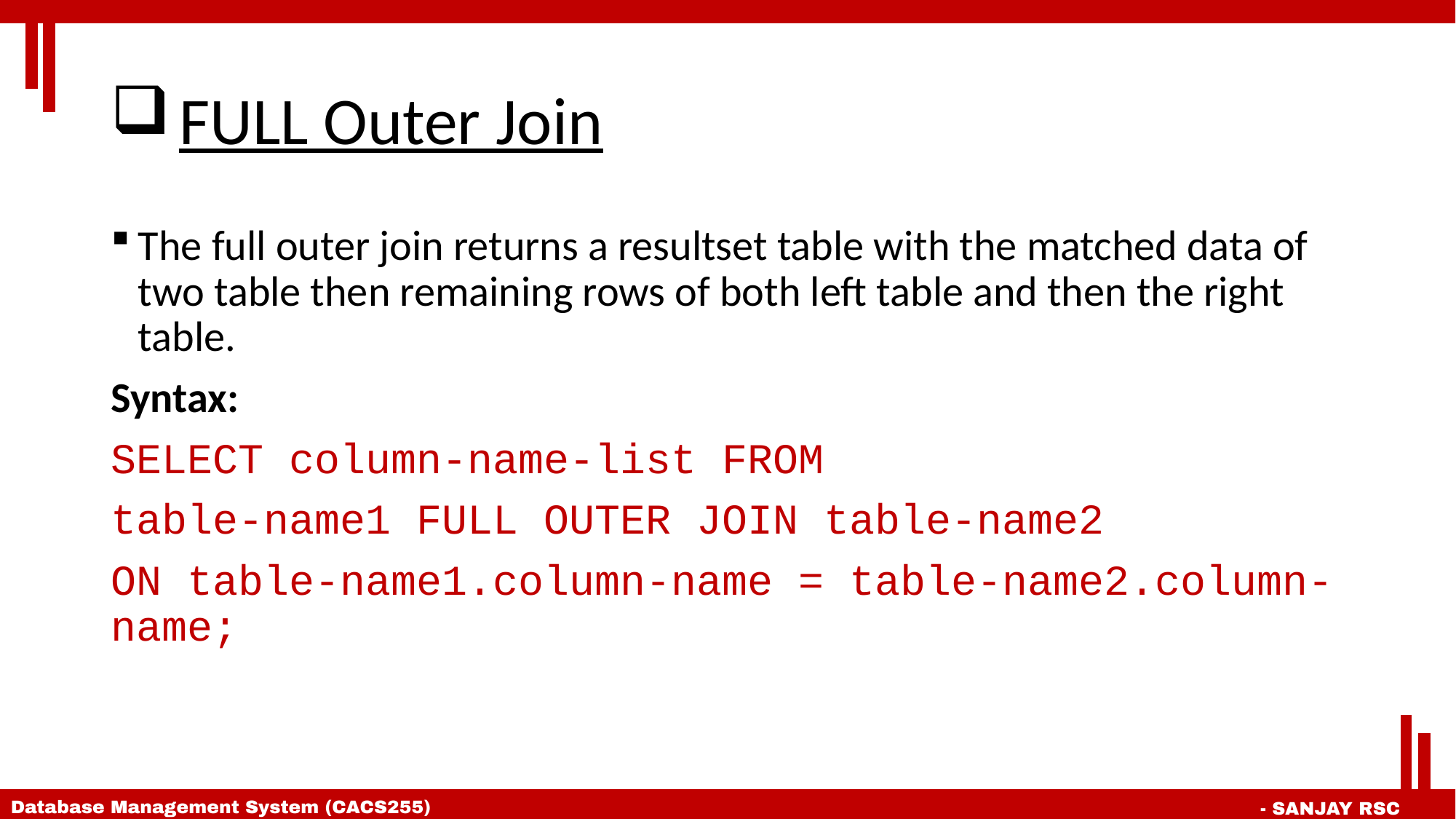

# FULL Outer Join
The full outer join returns a resultset table with the matched data of two table then remaining rows of both left table and then the right table.
Syntax:
SELECT column-name-list FROM
table-name1 FULL OUTER JOIN table-name2
ON table-name1.column-name = table-name2.column-name;